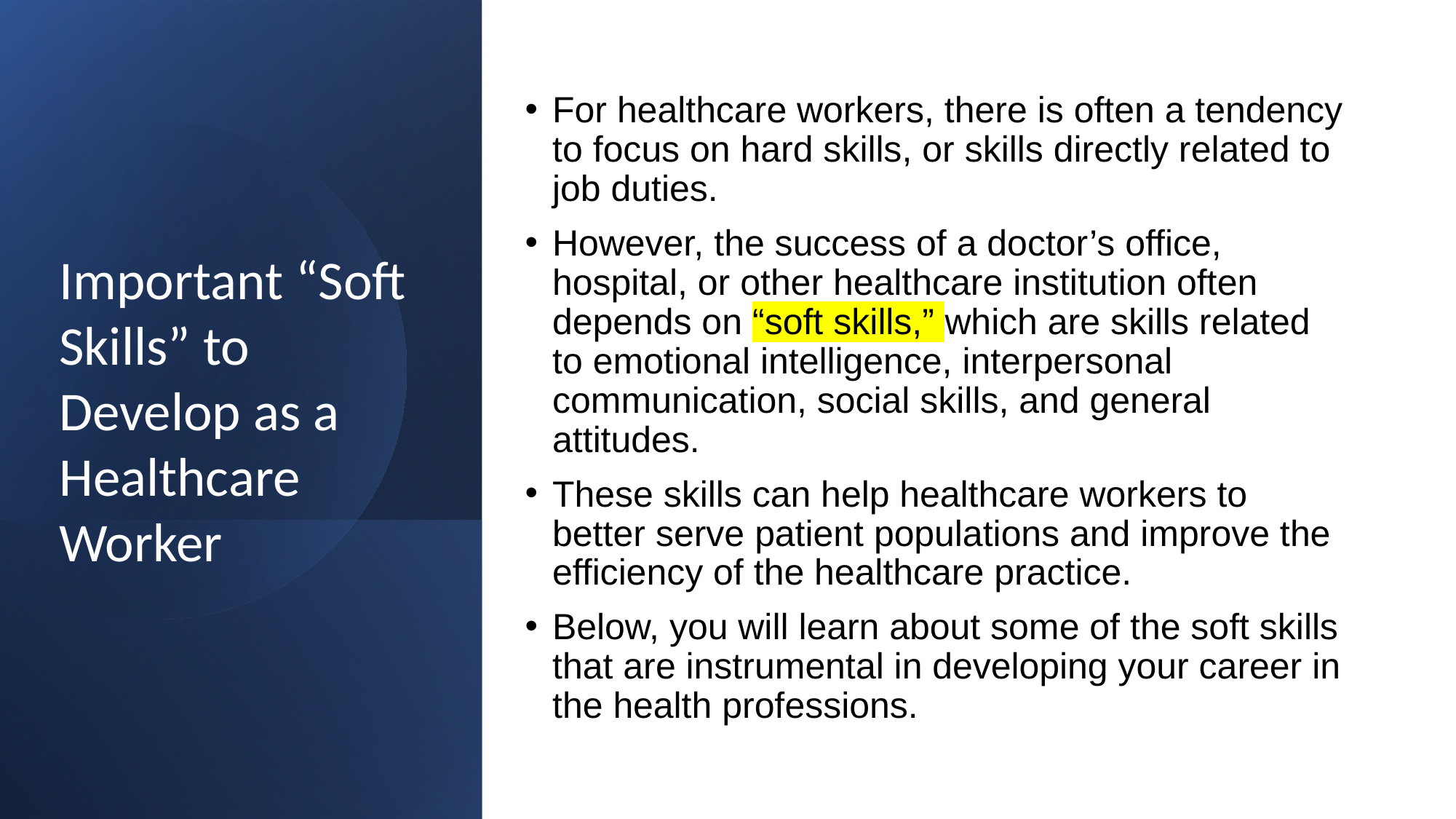

For healthcare workers, there is often a tendency to focus on hard skills, or skills directly related to job duties.
However, the success of a doctor’s office, hospital, or other healthcare institution often depends on “soft skills,” which are skills related to emotional intelligence, interpersonal communication, social skills, and general attitudes.
These skills can help healthcare workers to better serve patient populations and improve the efficiency of the healthcare practice.
Below, you will learn about some of the soft skills that are instrumental in developing your career in the health professions.

Important “Soft Skills” to Develop as a Healthcare Worker

Created by Tayo Alebiosu